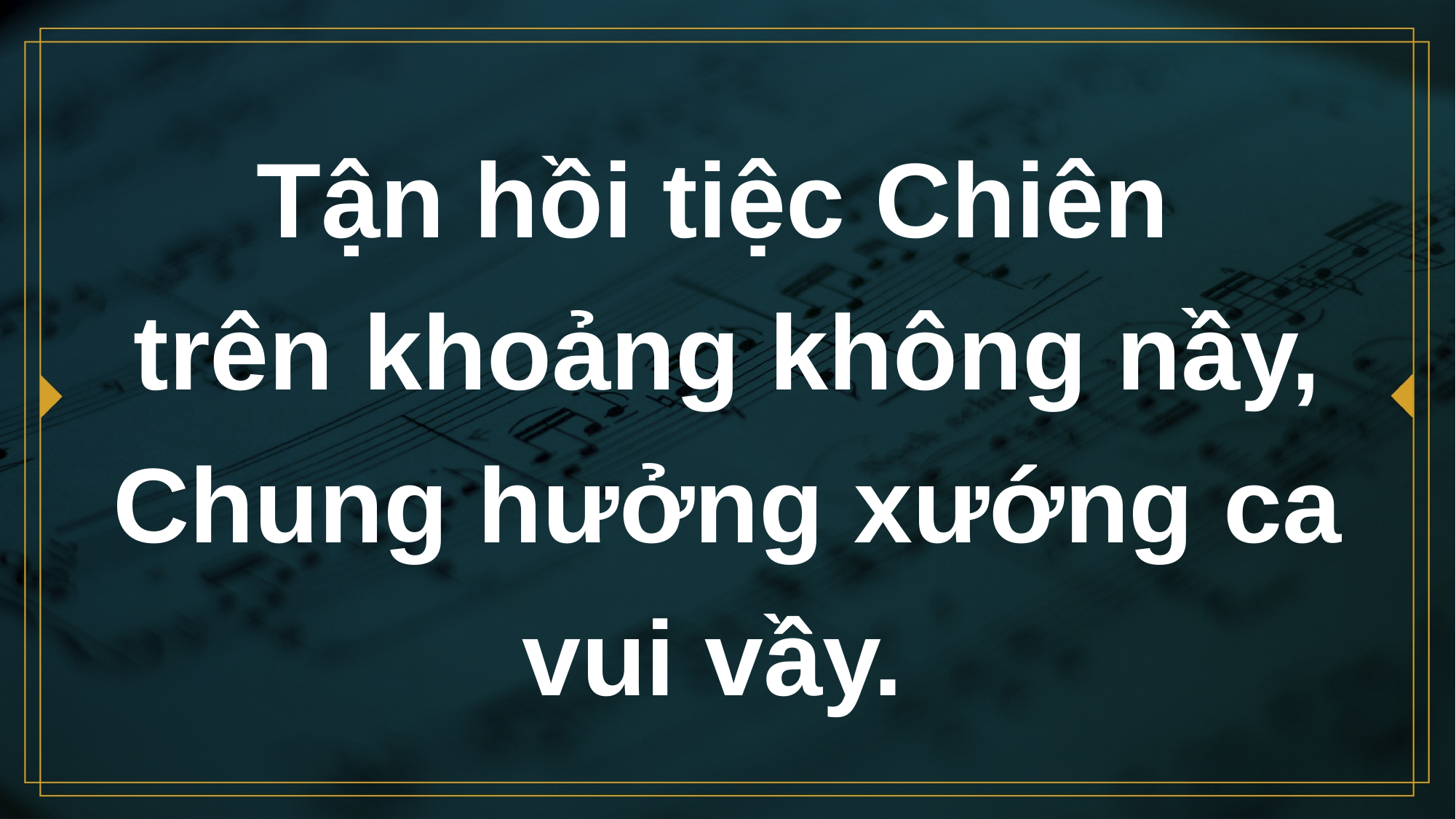

# Tận hồi tiệc Chiên trên khoảng không nầy, Chung hưởng xướng ca vui vầy.